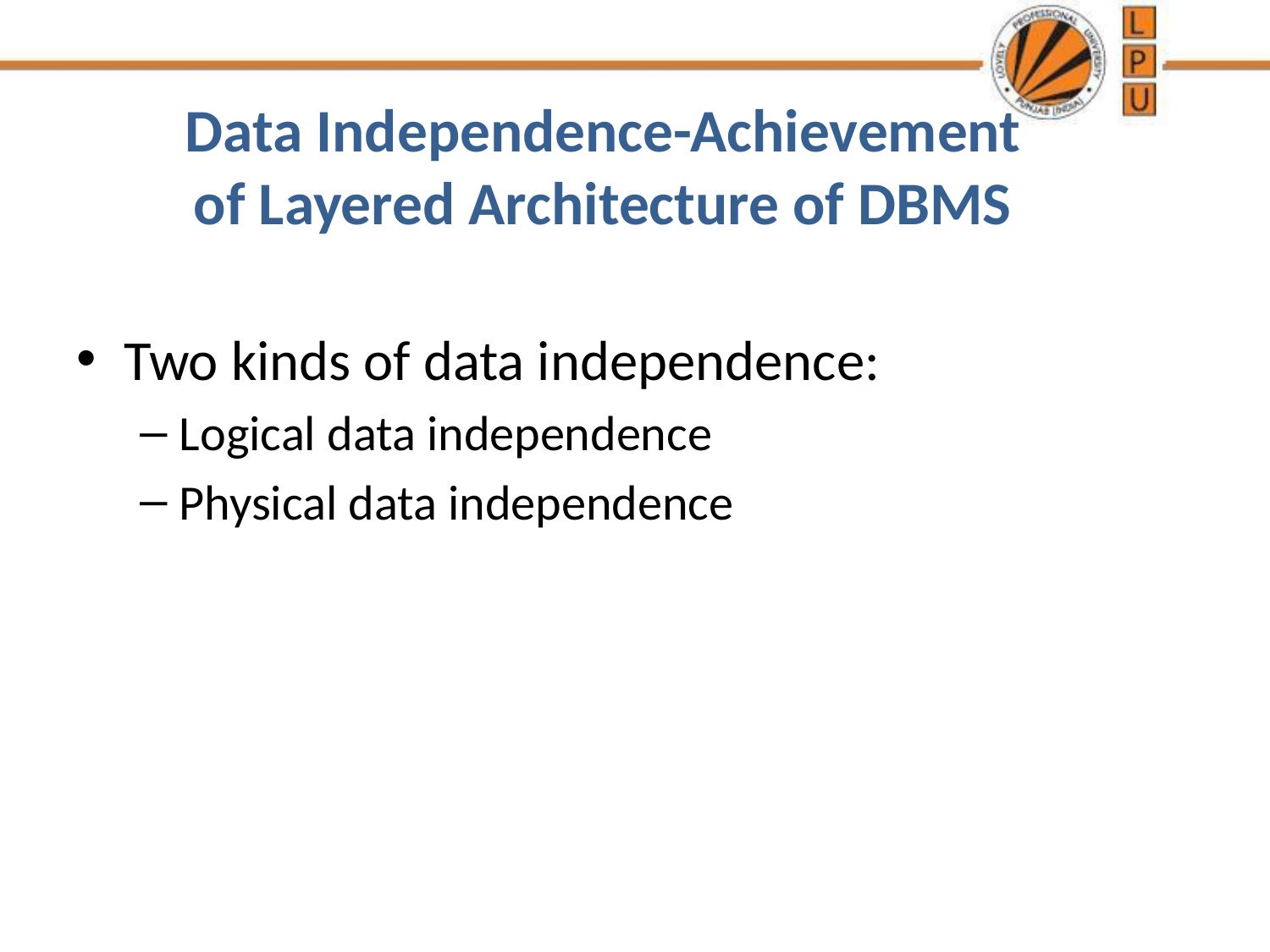

# Data Independence-Achievement of Layered Architecture of DBMS
Two kinds of data independence:
Logical data independence
Physical data independence